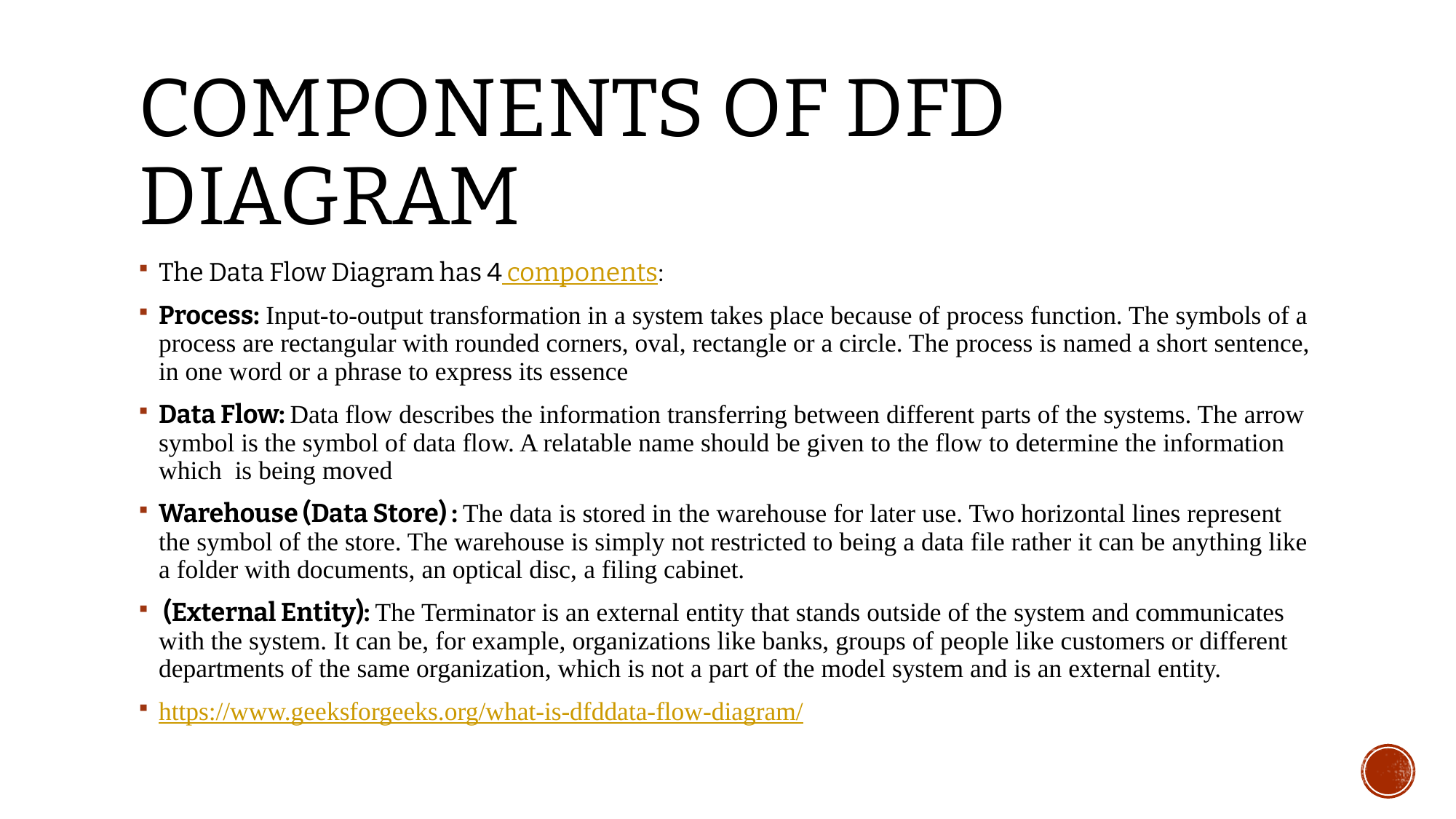

# Components of dfd diagram
The Data Flow Diagram has 4 components:
Process: Input-to-output transformation in a system takes place because of process function. The symbols of a process are rectangular with rounded corners, oval, rectangle or a circle. The process is named a short sentence, in one word or a phrase to express its essence
Data Flow: Data flow describes the information transferring between different parts of the systems. The arrow symbol is the symbol of data flow. A relatable name should be given to the flow to determine the information which  is being moved
Warehouse (Data Store) : The data is stored in the warehouse for later use. Two horizontal lines represent the symbol of the store. The warehouse is simply not restricted to being a data file rather it can be anything like a folder with documents, an optical disc, a filing cabinet.
 (External Entity): The Terminator is an external entity that stands outside of the system and communicates with the system. It can be, for example, organizations like banks, groups of people like customers or different departments of the same organization, which is not a part of the model system and is an external entity.
https://www.geeksforgeeks.org/what-is-dfddata-flow-diagram/